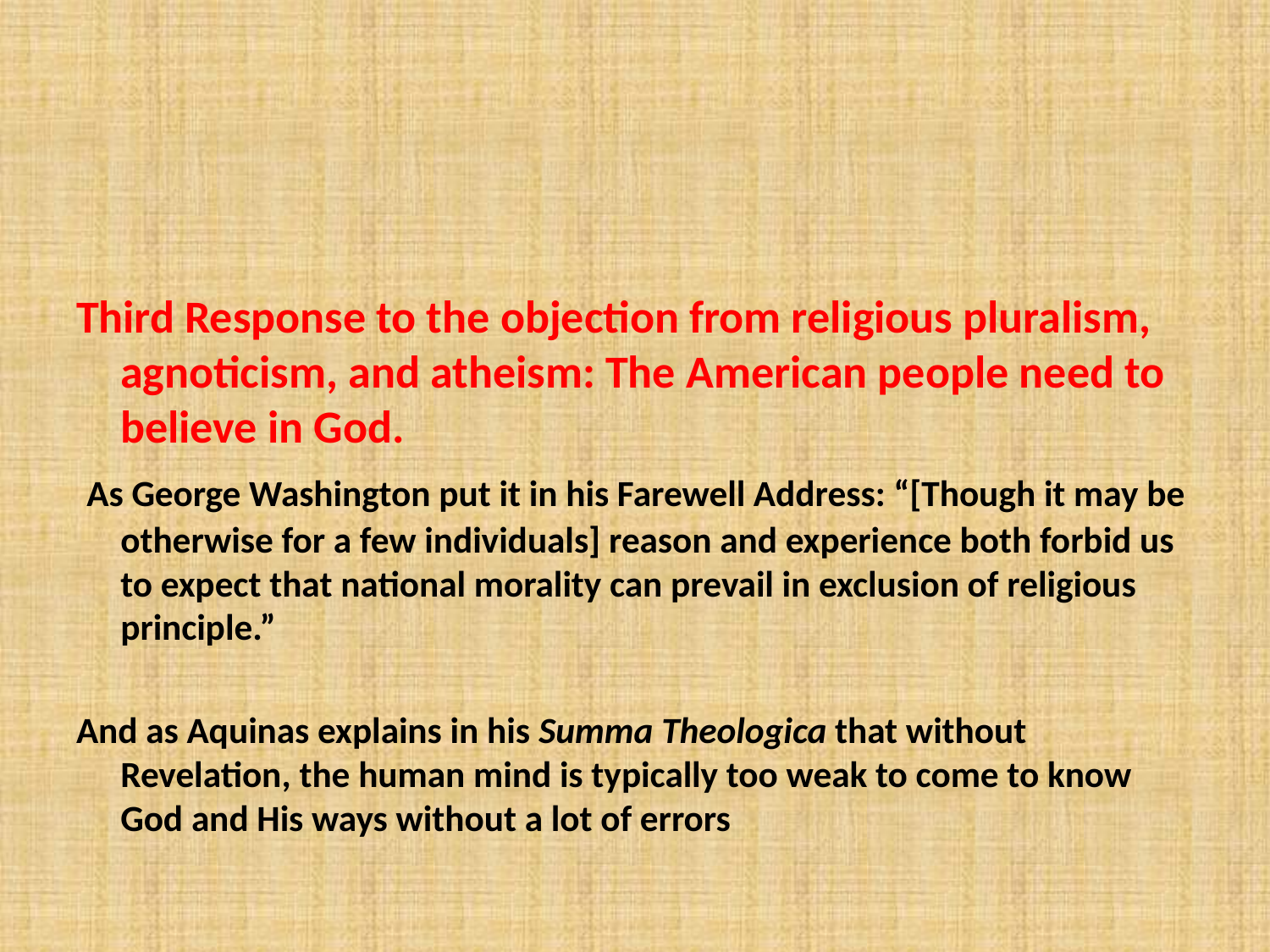

Third Response to the objection from religious pluralism, agnoticism, and atheism: The American people need to believe in God.
 As George Washington put it in his Farewell Address: “[Though it may be otherwise for a few individuals] reason and experience both forbid us to expect that national morality can prevail in exclusion of religious principle.”

And as Aquinas explains in his Summa Theologica that without Revelation, the human mind is typically too weak to come to know God and His ways without a lot of errors